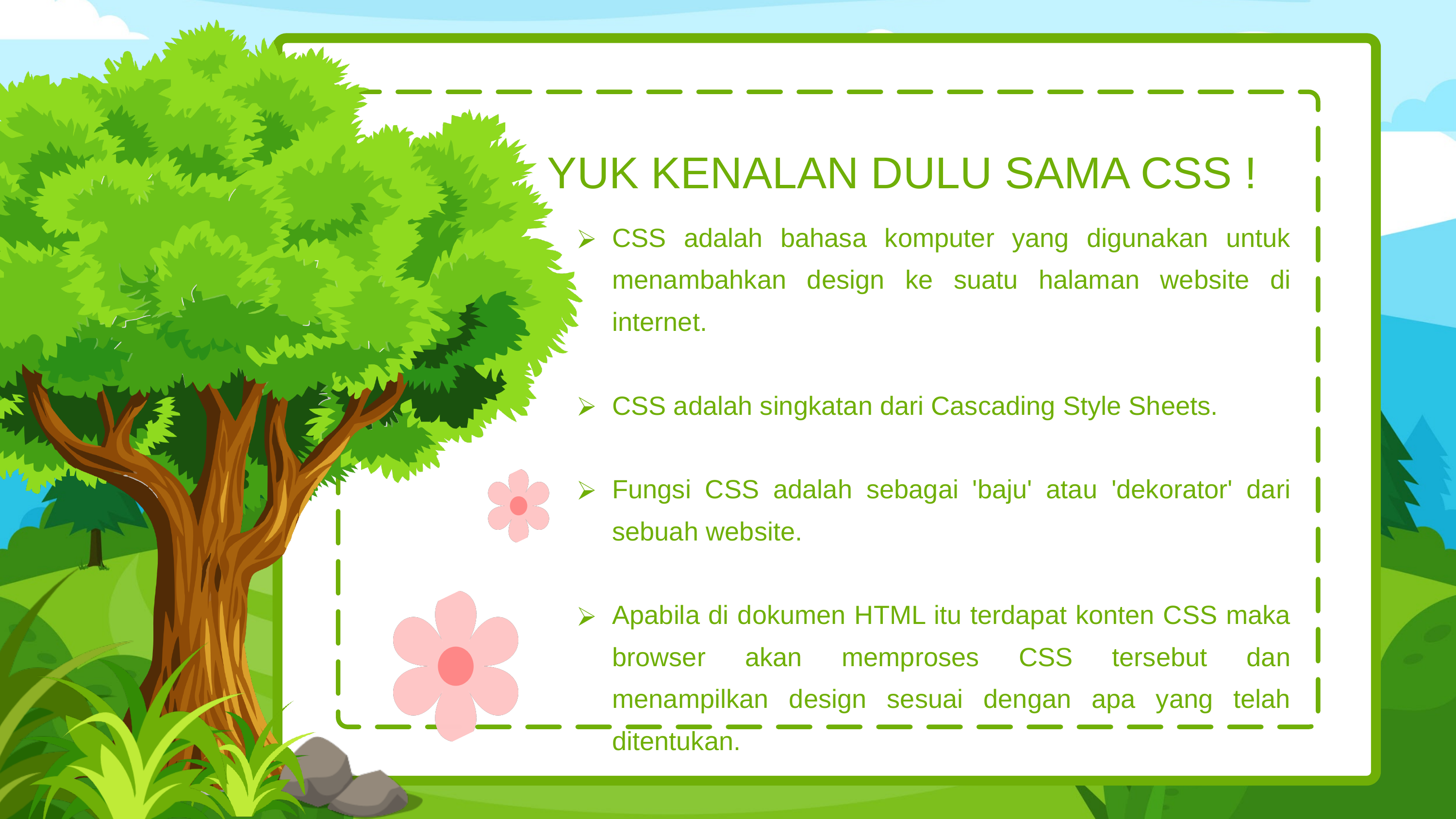

YUK KENALAN DULU SAMA CSS !
CSS adalah bahasa komputer yang digunakan untuk menambahkan design ke suatu halaman website di internet.

CSS adalah singkatan dari Cascading Style Sheets.

Fungsi CSS adalah sebagai 'baju' atau 'dekorator' dari sebuah website.

Apabila di dokumen HTML itu terdapat konten CSS maka browser akan memproses CSS tersebut dan menampilkan design sesuai dengan apa yang telah ditentukan.